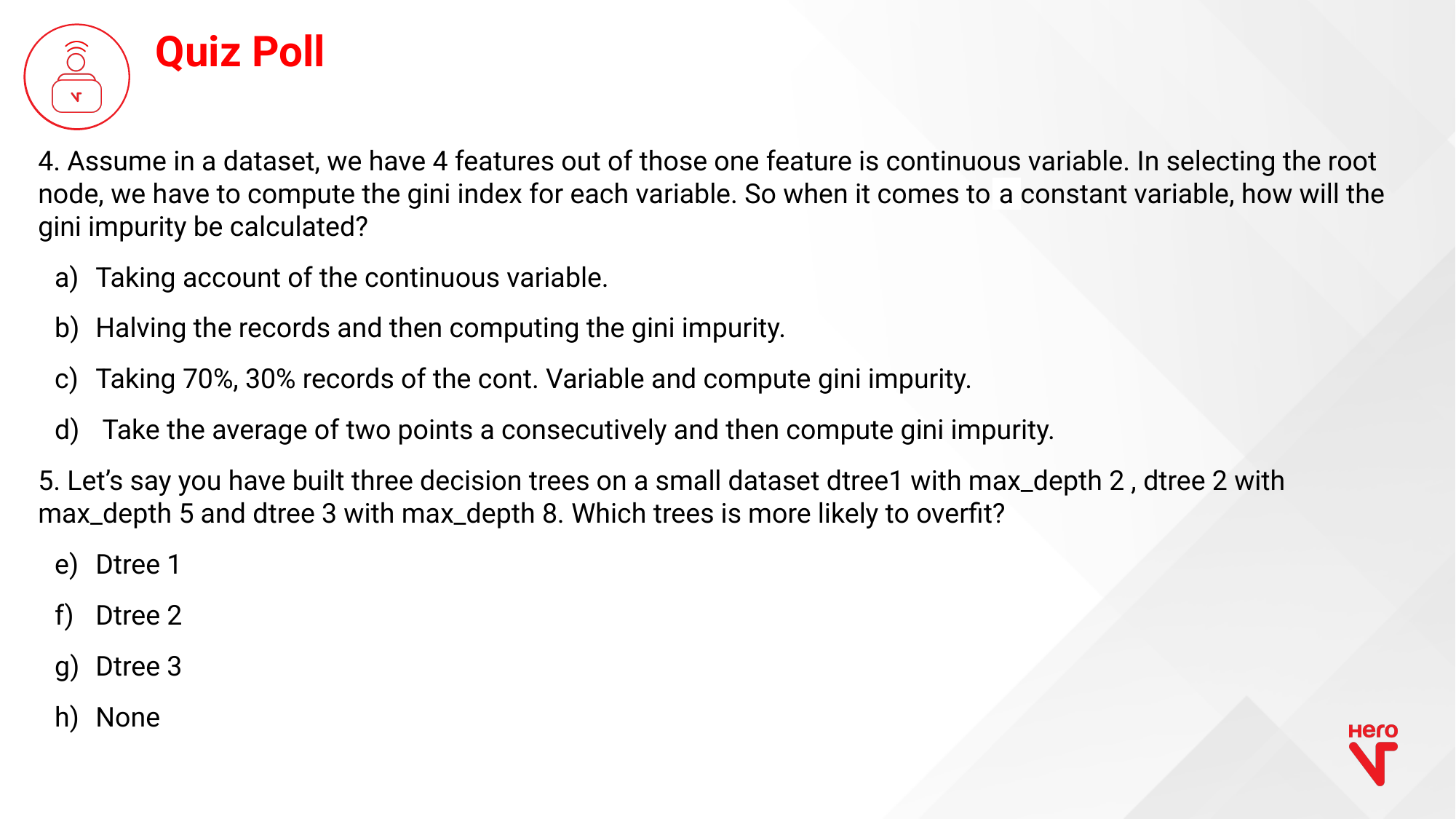

Quiz Poll
4. Assume in a dataset, we have 4 features out of those one feature is continuous variable. In selecting the root node, we have to compute the gini index for each variable. So when it comes to a constant variable, how will the gini impurity be calculated?
Taking account of the continuous variable.
Halving the records and then computing the gini impurity.
Taking 70%, 30% records of the cont. Variable and compute gini impurity.
 Take the average of two points a consecutively and then compute gini impurity.
5. Let’s say you have built three decision trees on a small dataset dtree1 with max_depth 2 , dtree 2 with max_depth 5 and dtree 3 with max_depth 8. Which trees is more likely to overfit?
Dtree 1
Dtree 2
Dtree 3
None